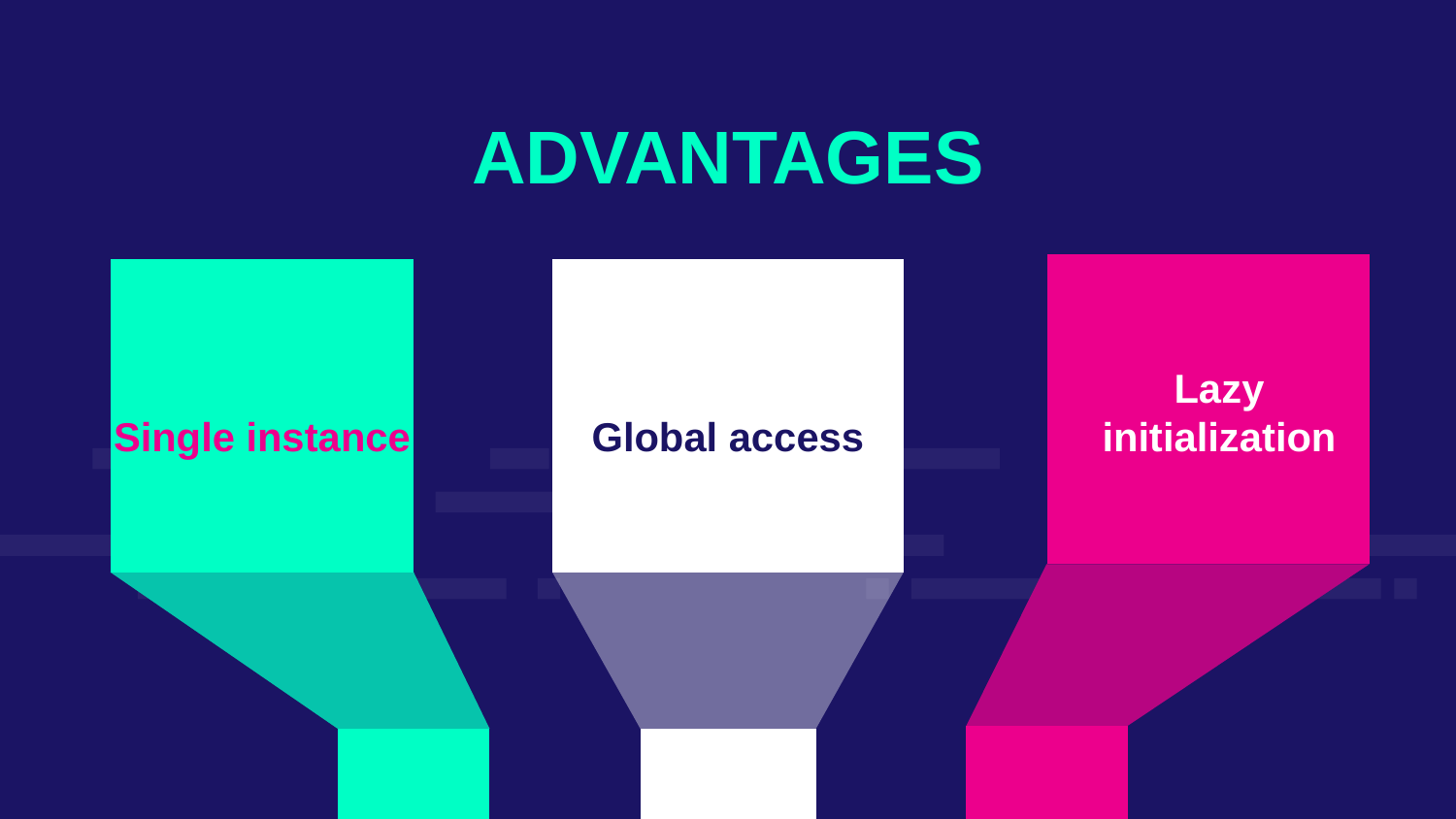

ADVANTAGES

Single instance
Lazy initialization
Global access